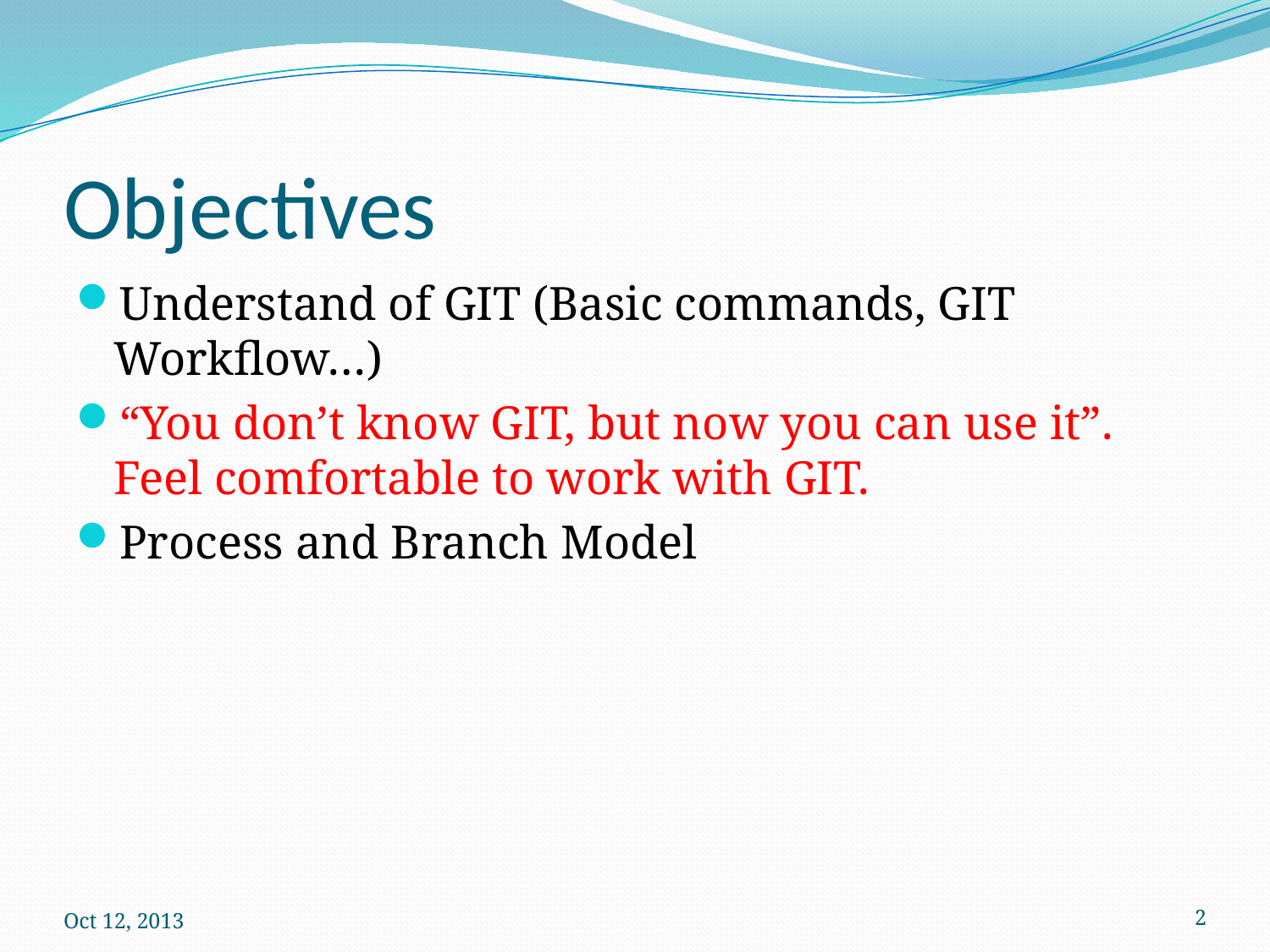

# Objectives
Understand of GIT (Basic commands, GIT Workflow…)
“You don’t know GIT, but now you can use it”. Feel comfortable to work with GIT.
Process and Branch Model
Oct 12, 2013
2